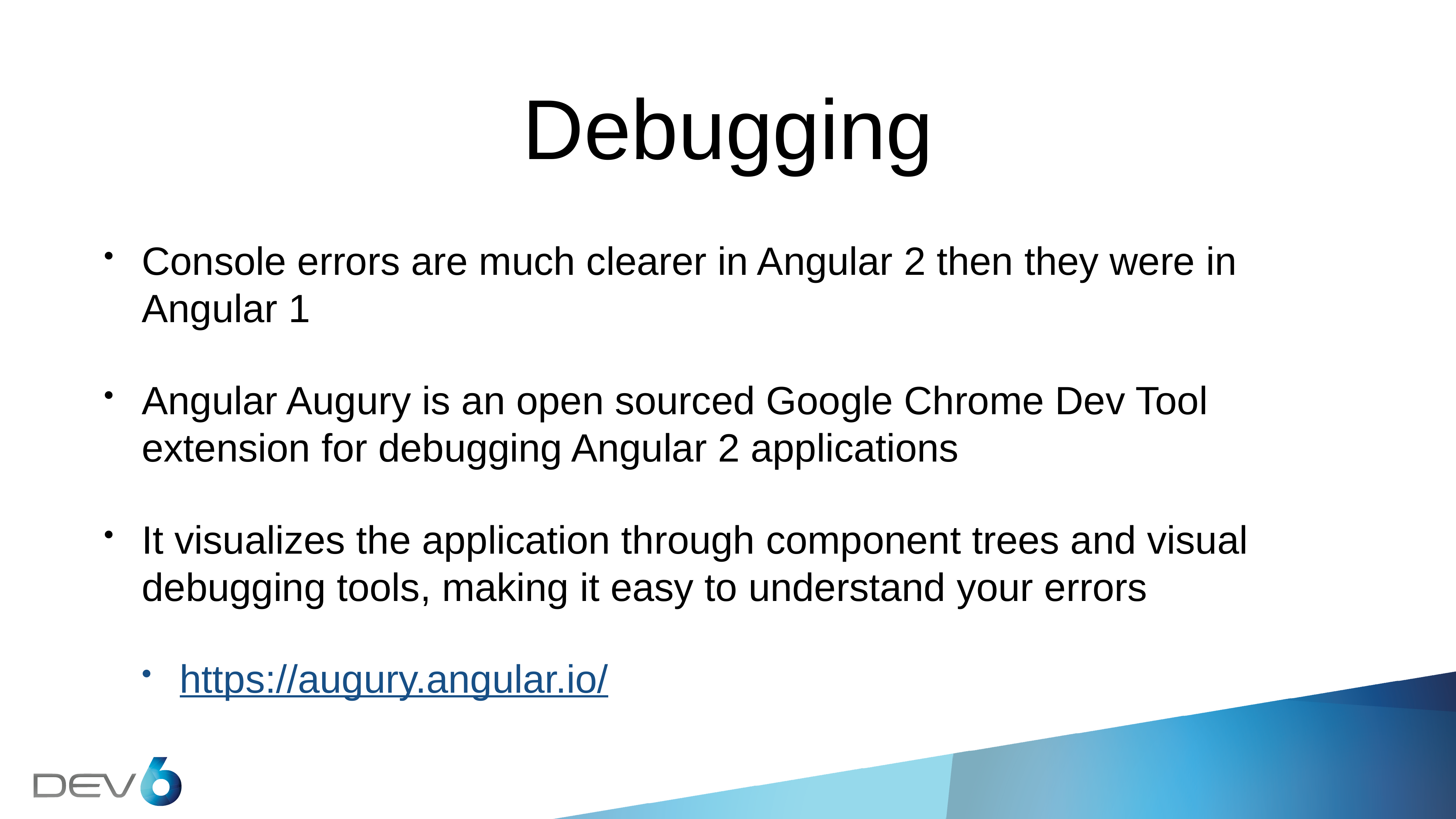

# Debugging
Console errors are much clearer in Angular 2 then they were in Angular 1
Angular Augury is an open sourced Google Chrome Dev Tool extension for debugging Angular 2 applications
It visualizes the application through component trees and visual debugging tools, making it easy to understand your errors
https://augury.angular.io/